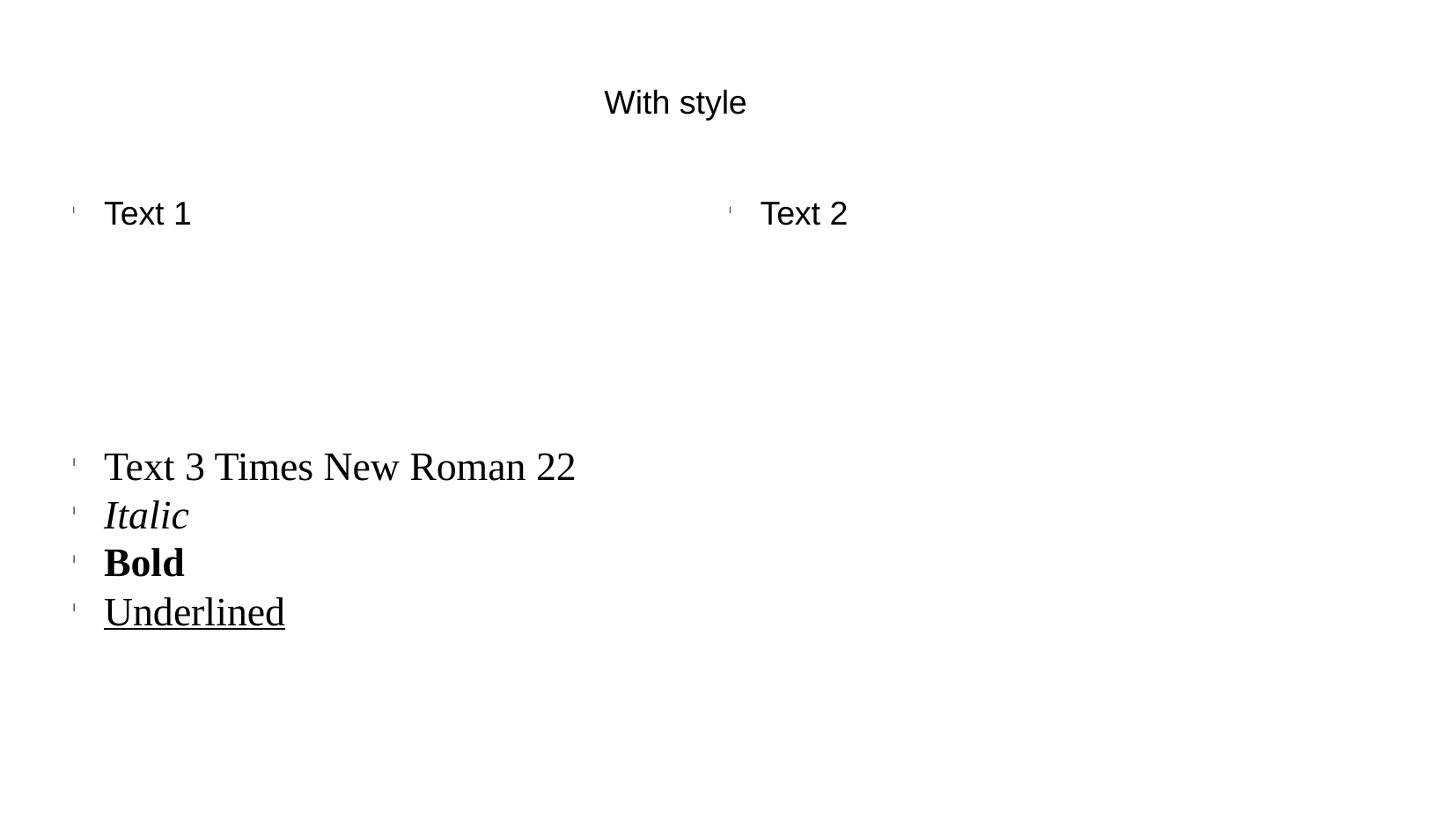

With style
Text 1
Text 2
Text 3 Times New Roman 22
Italic
Bold
Underlined